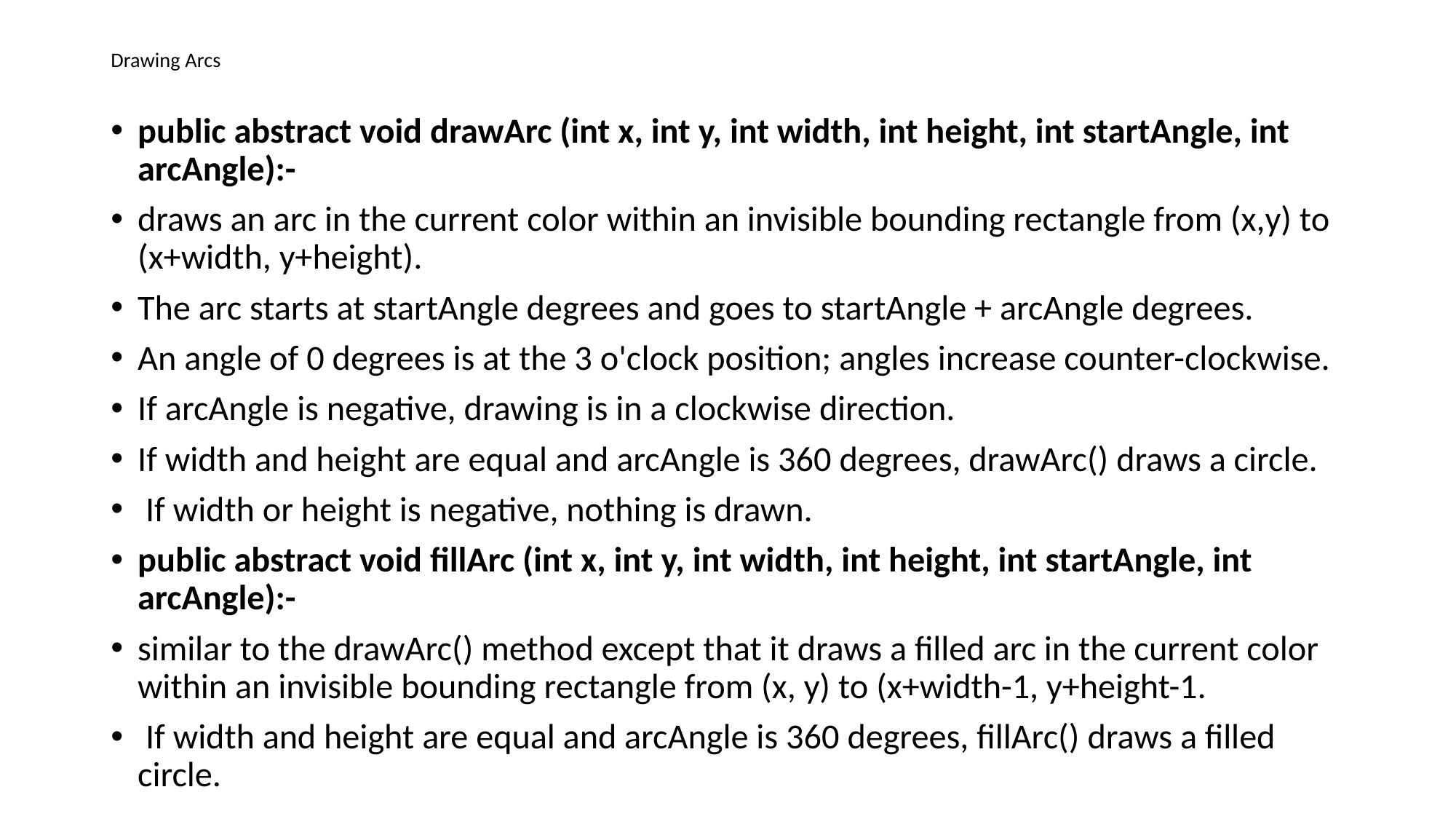

# Drawing Arcs
public abstract void drawArc (int x, int y, int width, int height, int startAngle, int arcAngle):-
draws an arc in the current color within an invisible bounding rectangle from (x,y) to (x+width, y+height).
The arc starts at startAngle degrees and goes to startAngle + arcAngle degrees.
An angle of 0 degrees is at the 3 o'clock position; angles increase counter-clockwise.
If arcAngle is negative, drawing is in a clockwise direction.
If width and height are equal and arcAngle is 360 degrees, drawArc() draws a circle.
 If width or height is negative, nothing is drawn.
public abstract void fillArc (int x, int y, int width, int height, int startAngle, int arcAngle):-
similar to the drawArc() method except that it draws a filled arc in the current color within an invisible bounding rectangle from (x, y) to (x+width-1, y+height-1.
 If width and height are equal and arcAngle is 360 degrees, fillArc() draws a filled circle.